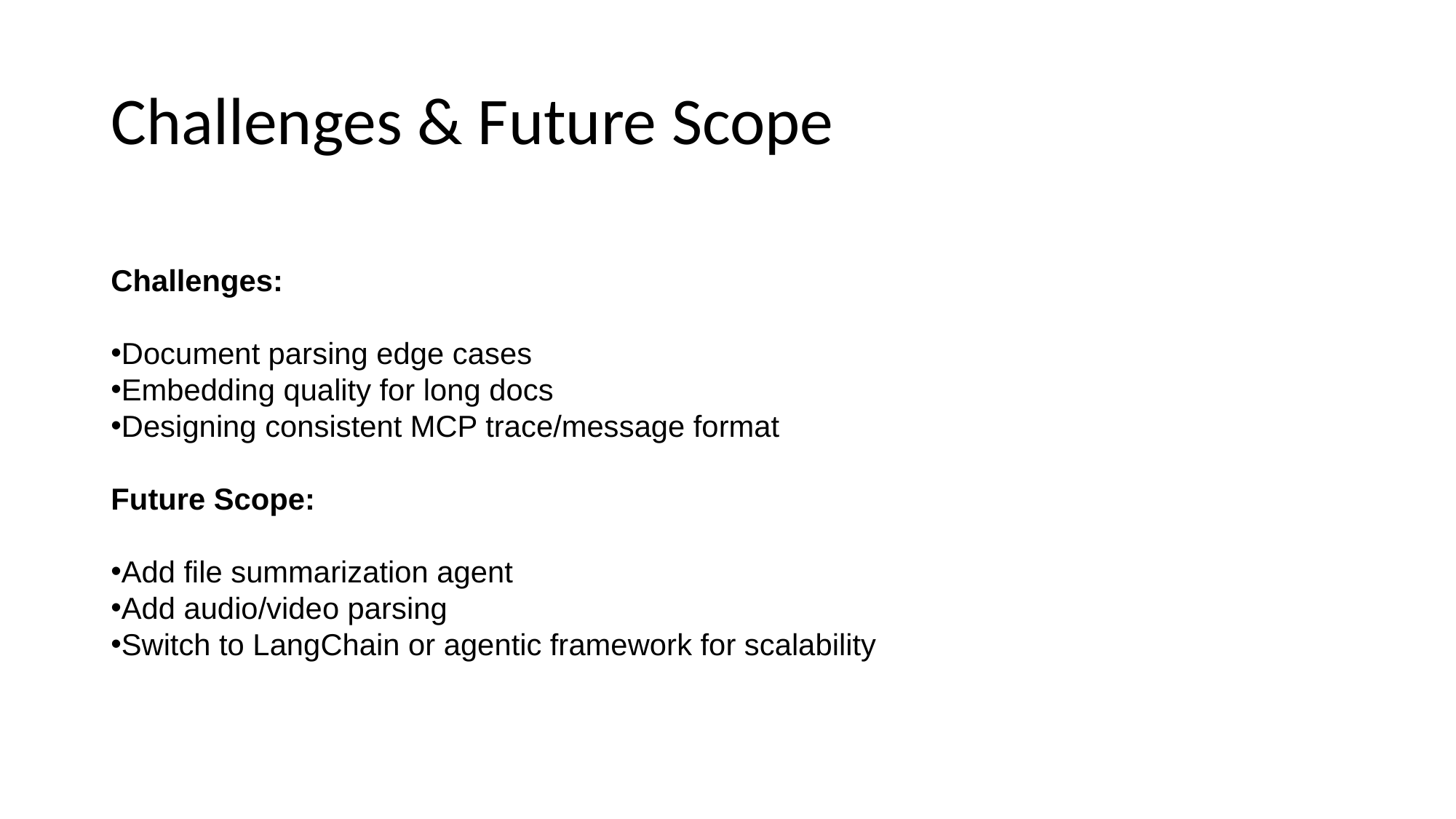

# Challenges & Future Scope
Challenges:

Document parsing edge cases
Embedding quality for long docs
Designing consistent MCP trace/message format

Future Scope:

Add file summarization agent
Add audio/video parsing
Switch to LangChain or agentic framework for scalability